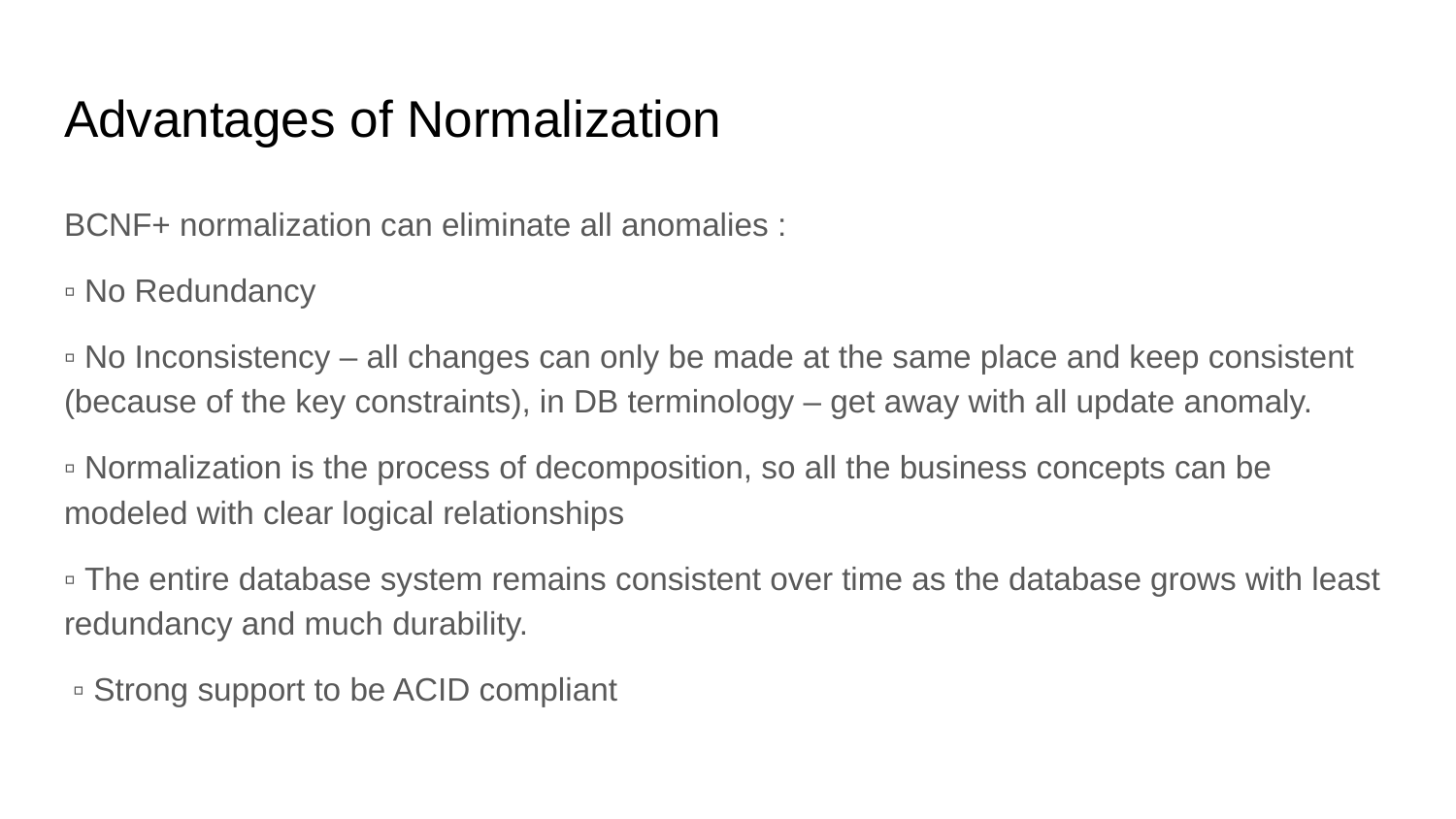

# Advantages of Normalization
BCNF+ normalization can eliminate all anomalies :
▫ No Redundancy
▫ No Inconsistency – all changes can only be made at the same place and keep consistent (because of the key constraints), in DB terminology – get away with all update anomaly.
▫ Normalization is the process of decomposition, so all the business concepts can be modeled with clear logical relationships
▫ The entire database system remains consistent over time as the database grows with least redundancy and much durability.
 ▫ Strong support to be ACID compliant